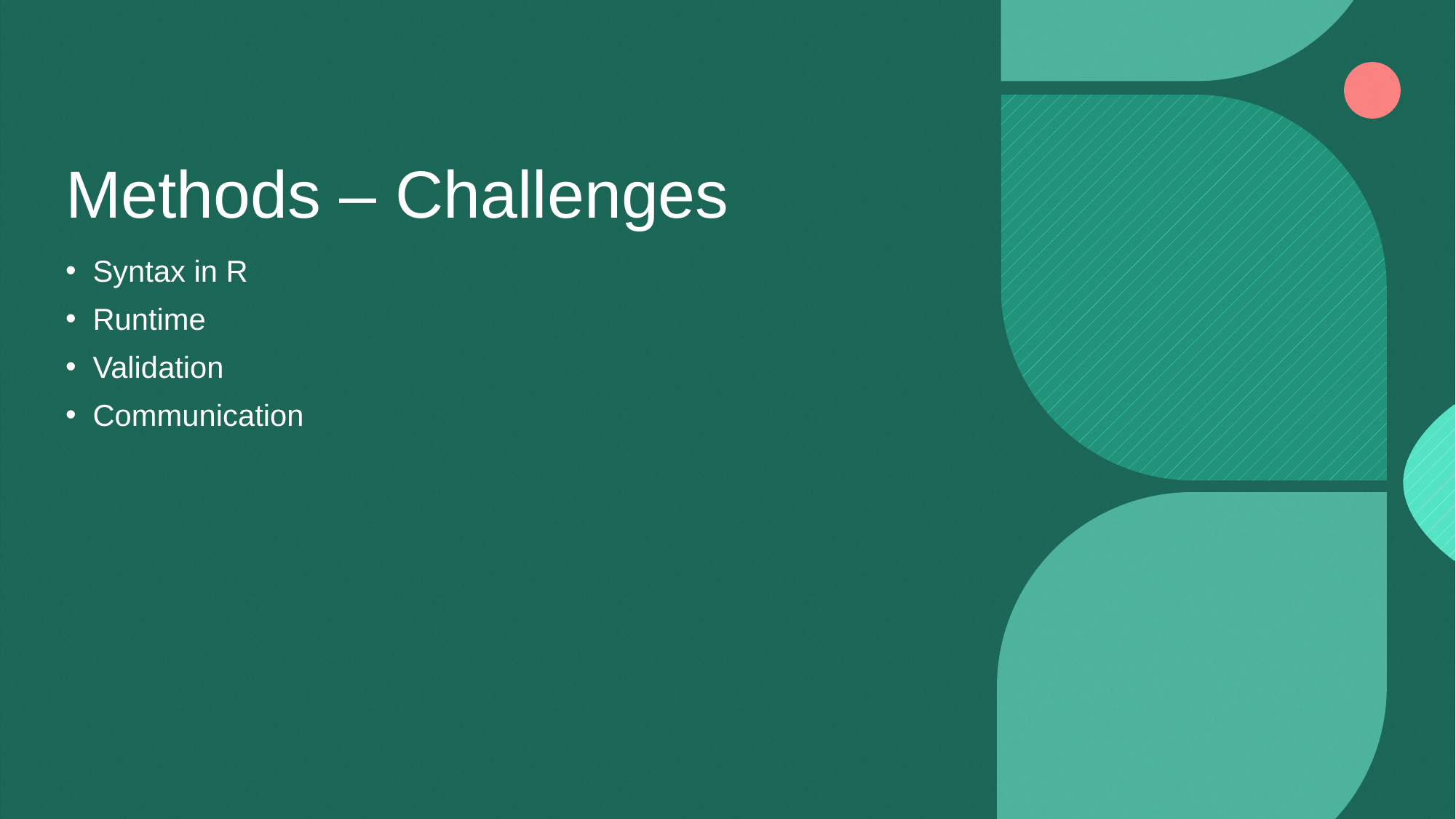

# Methods – Challenges
Syntax in R
Runtime
Validation
Communication